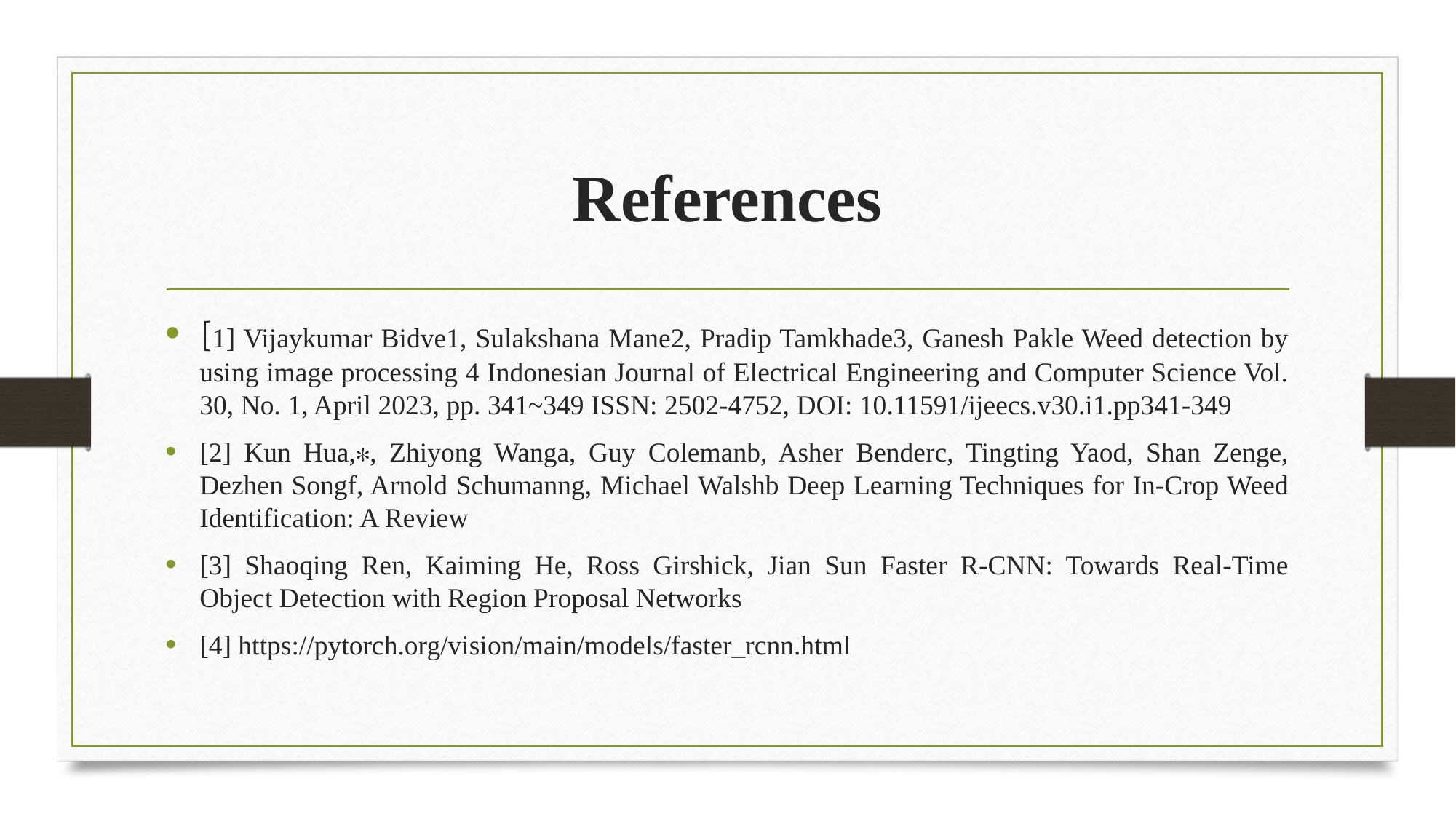

# References
[1] Vijaykumar Bidve1, Sulakshana Mane2, Pradip Tamkhade3, Ganesh Pakle Weed detection by using image processing 4 Indonesian Journal of Electrical Engineering and Computer Science Vol. 30, No. 1, April 2023, pp. 341~349 ISSN: 2502-4752, DOI: 10.11591/ijeecs.v30.i1.pp341-349
[2] Kun Hua,∗, Zhiyong Wanga, Guy Colemanb, Asher Benderc, Tingting Yaod, Shan Zenge, Dezhen Songf, Arnold Schumanng, Michael Walshb Deep Learning Techniques for In-Crop Weed Identification: A Review
[3] Shaoqing Ren, Kaiming He, Ross Girshick, Jian Sun Faster R-CNN: Towards Real-Time Object Detection with Region Proposal Networks
[4] https://pytorch.org/vision/main/models/faster_rcnn.html